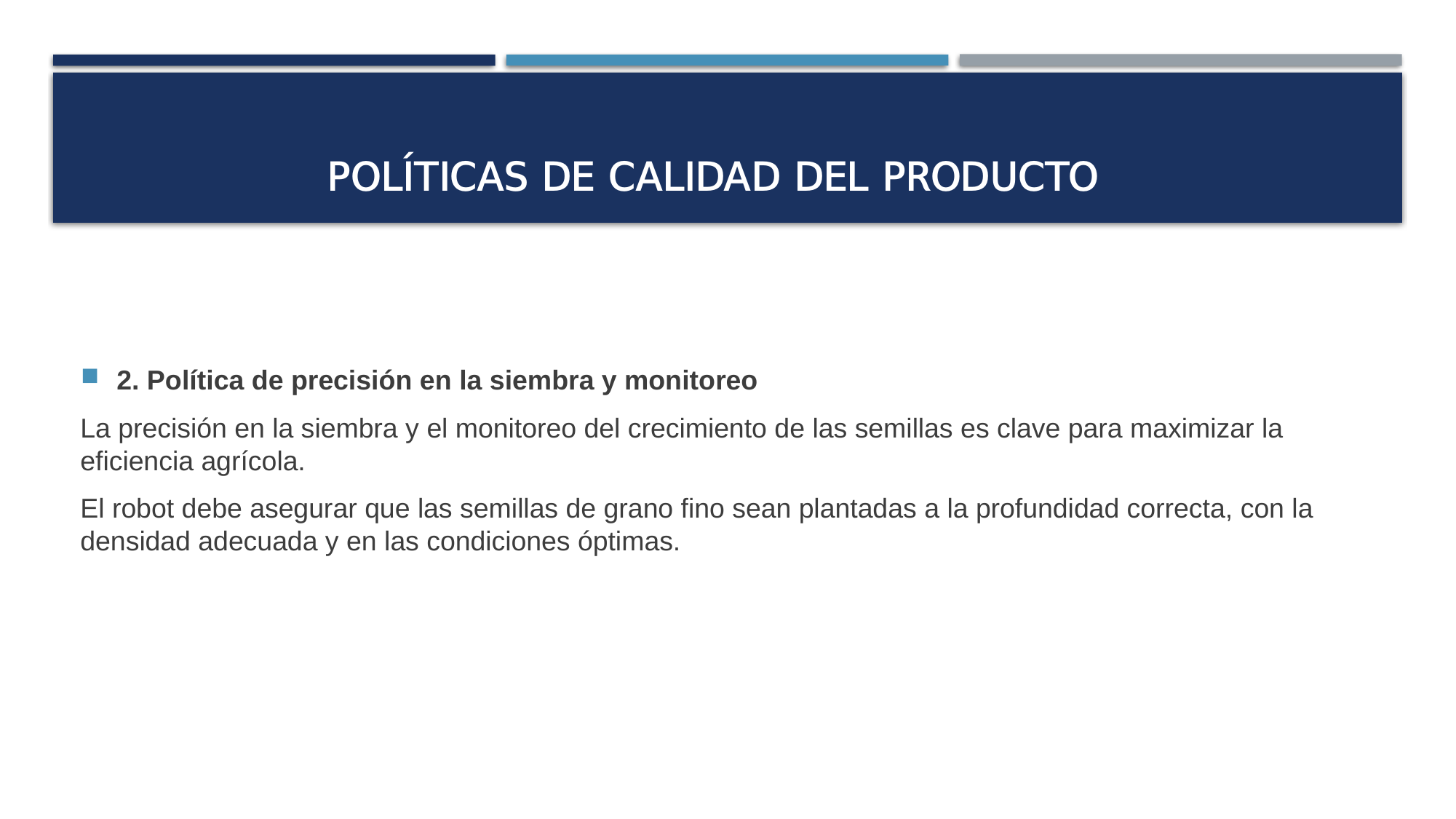

# Políticas de calidad del producto
2. Política de precisión en la siembra y monitoreo
La precisión en la siembra y el monitoreo del crecimiento de las semillas es clave para maximizar la eficiencia agrícola.
El robot debe asegurar que las semillas de grano fino sean plantadas a la profundidad correcta, con la densidad adecuada y en las condiciones óptimas.